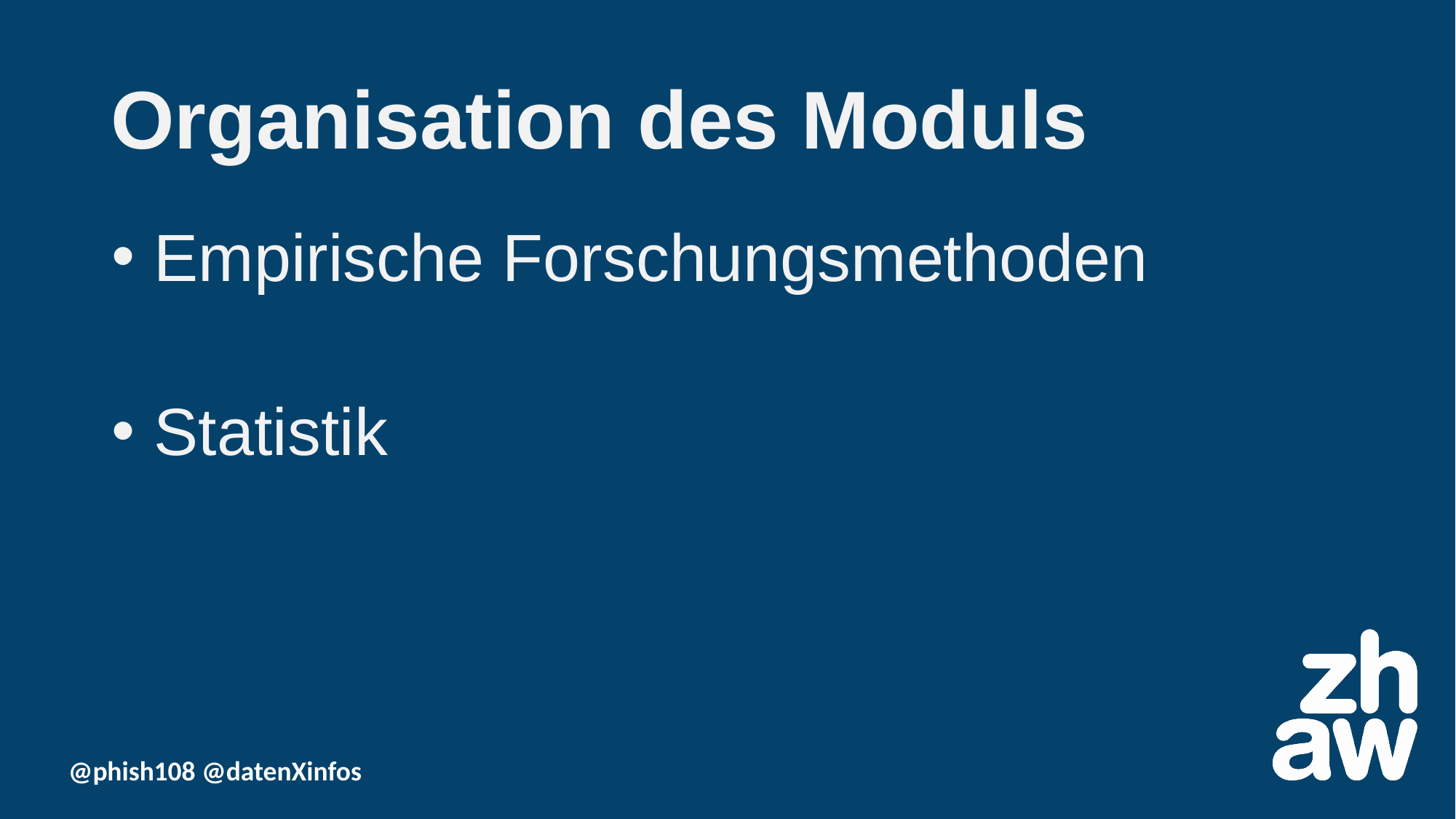

# Organisation des Moduls
Empirische Forschungsmethoden

Statistik